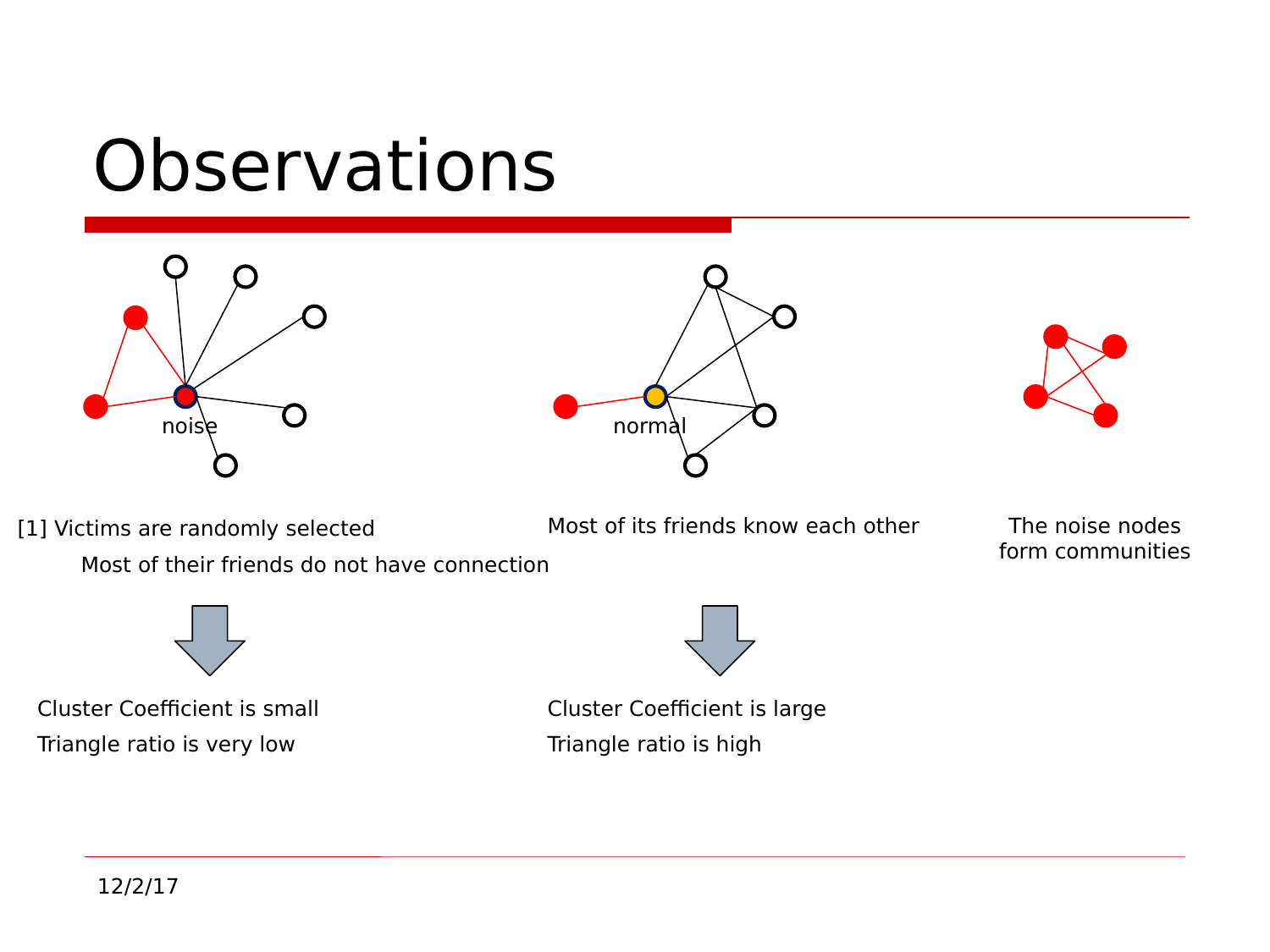

# Observations

normal

Most of its friends know each other

The noise nodes form communities

noise

[1] Victims are randomly selected
Most of their friends do not have connection

Cluster Coefficient is small
Triangle ratio is very low

Cluster Coefficient is large
Triangle ratio is high
12/2/17